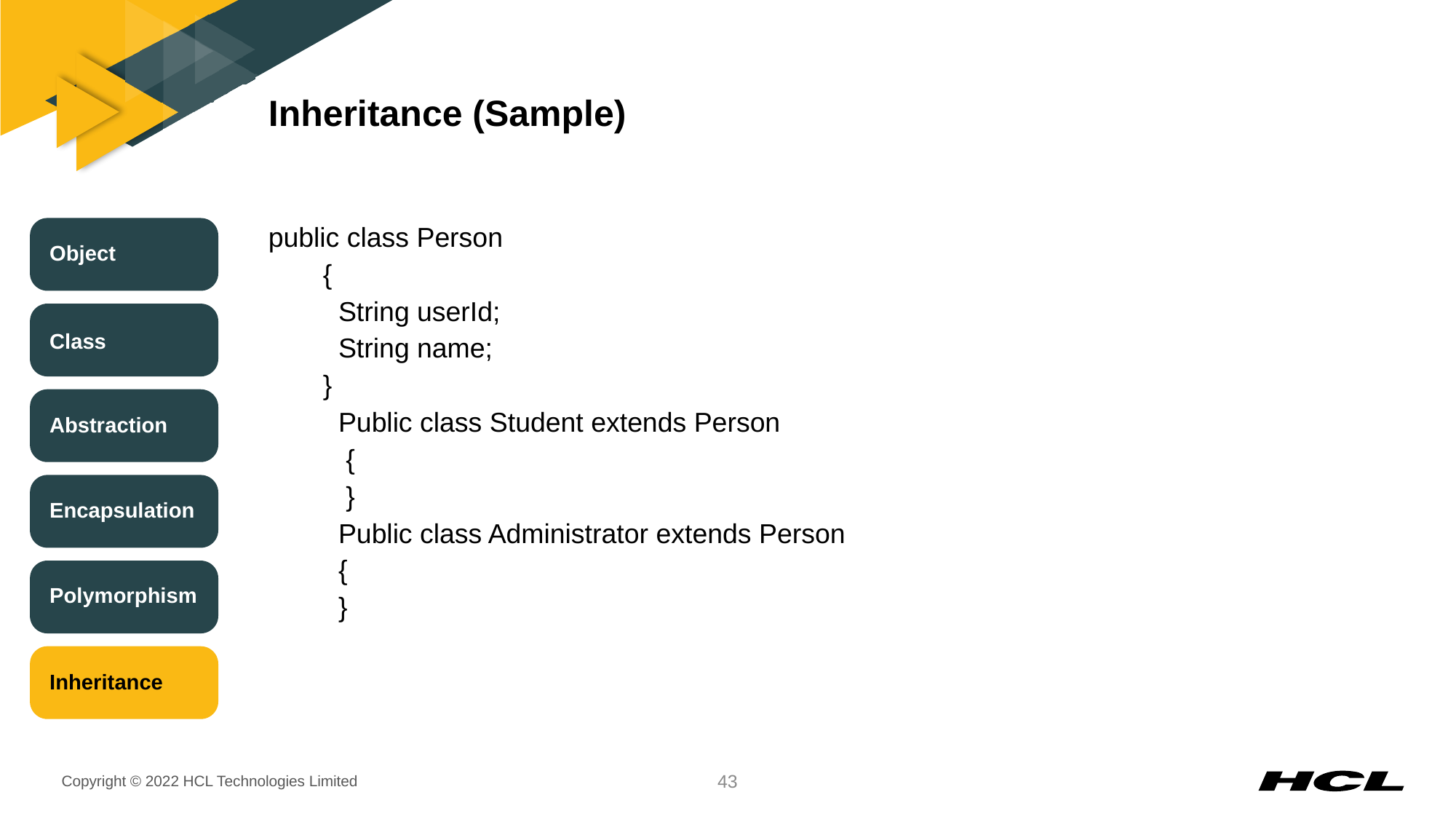

# Inheritance (Sample)
public class Person
{
  String userId;
  String name;
}
  Public class Student extends Person
   {
   }
  Public class Administrator extends Person
  {
  }
Object
Class
Abstraction
Encapsulation
Polymorphism
Inheritance
43